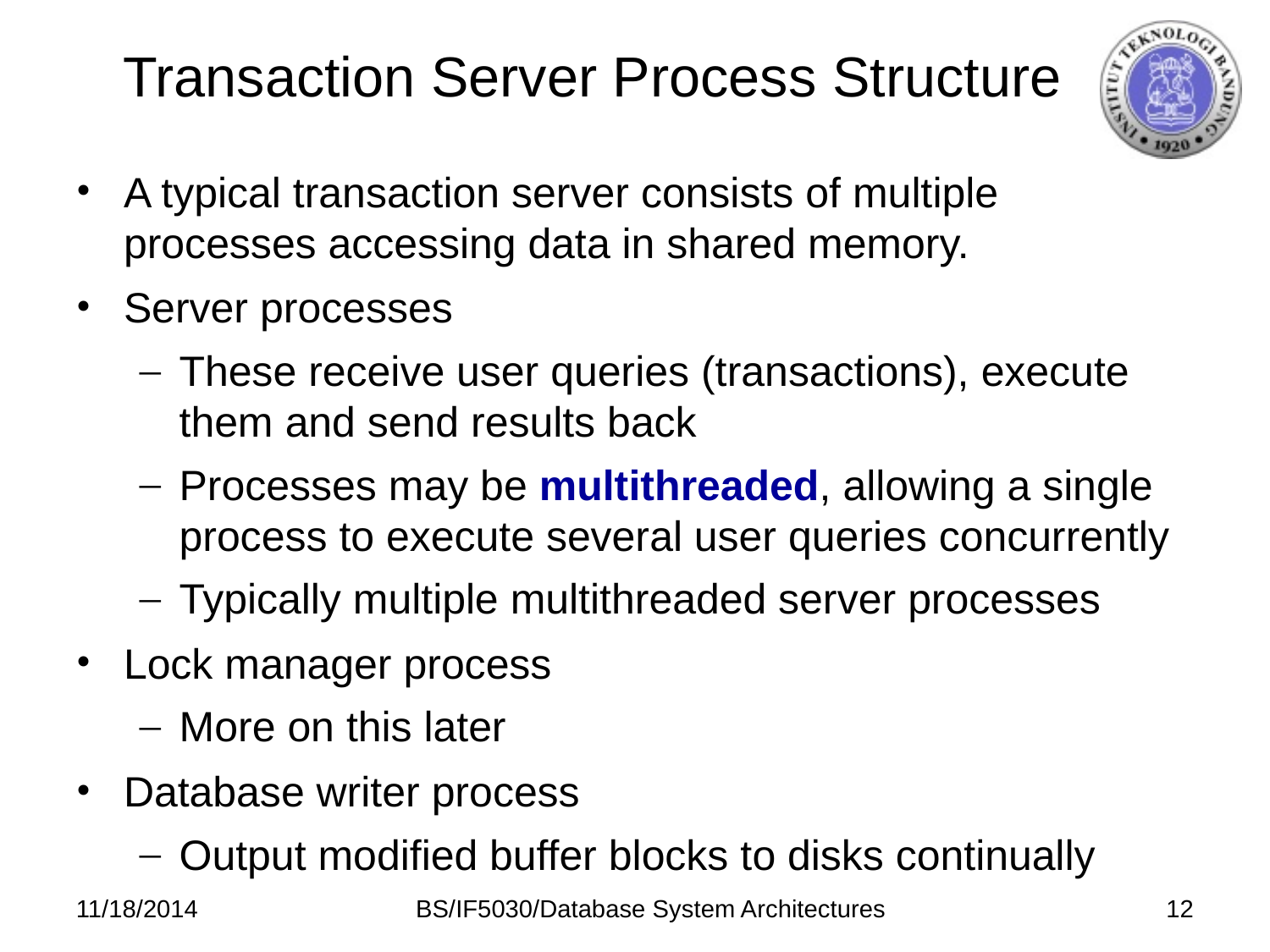

# Transaction Server Process Structure
A typical transaction server consists of multiple processes accessing data in shared memory.
Server processes
These receive user queries (transactions), execute them and send results back
Processes may be multithreaded, allowing a single process to execute several user queries concurrently
Typically multiple multithreaded server processes
Lock manager process
More on this later
Database writer process
Output modified buffer blocks to disks continually
11/18/2014
BS/IF5030/Database System Architectures
12